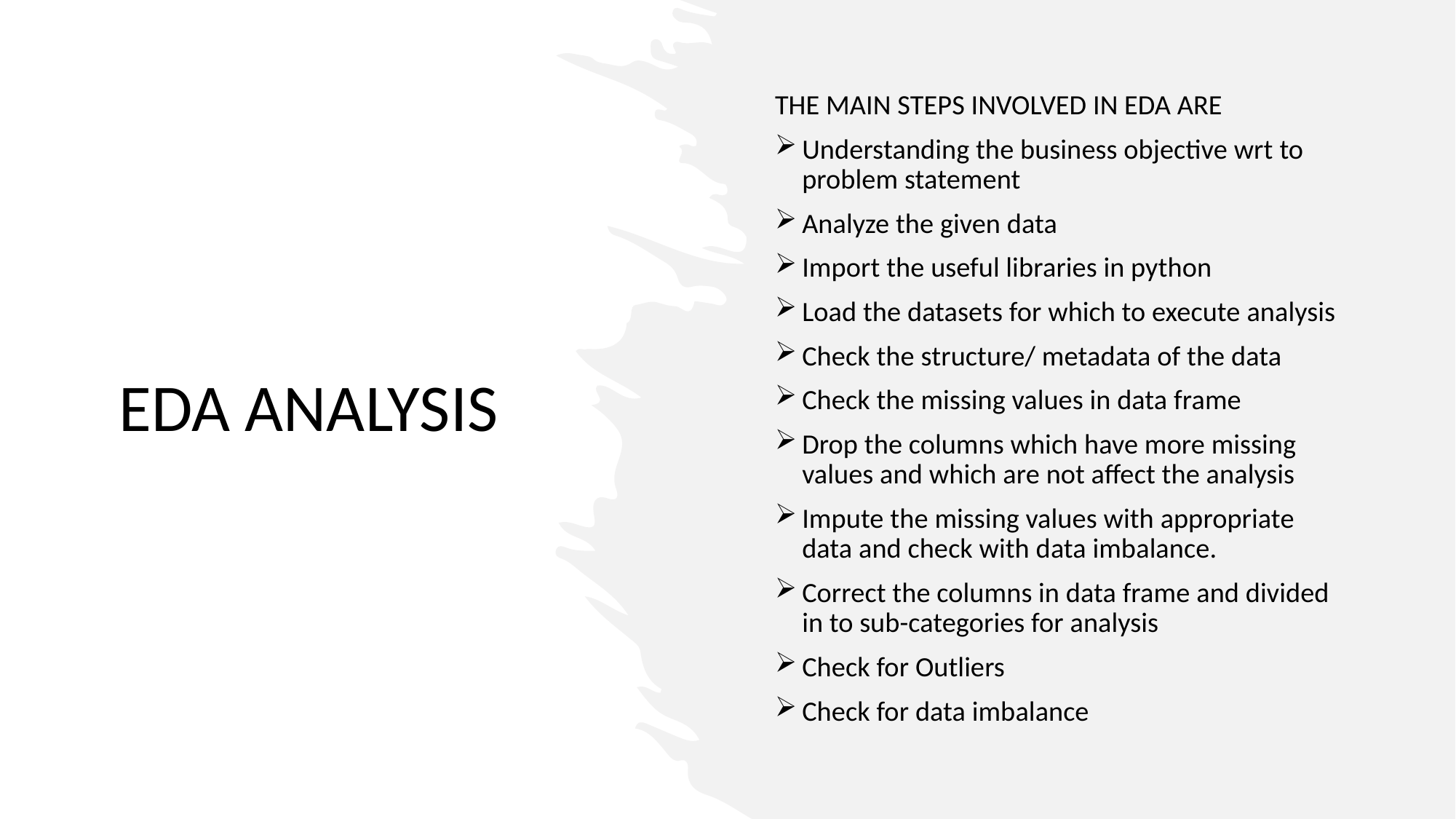

THE MAIN STEPS INVOLVED IN EDA ARE
Understanding the business objective wrt to problem statement
Analyze the given data
Import the useful libraries in python
Load the datasets for which to execute analysis
Check the structure/ metadata of the data
Check the missing values in data frame
Drop the columns which have more missing values and which are not affect the analysis
Impute the missing values with appropriate data and check with data imbalance.
Correct the columns in data frame and divided in to sub-categories for analysis
Check for Outliers
Check for data imbalance

# EDA ANALYSIS